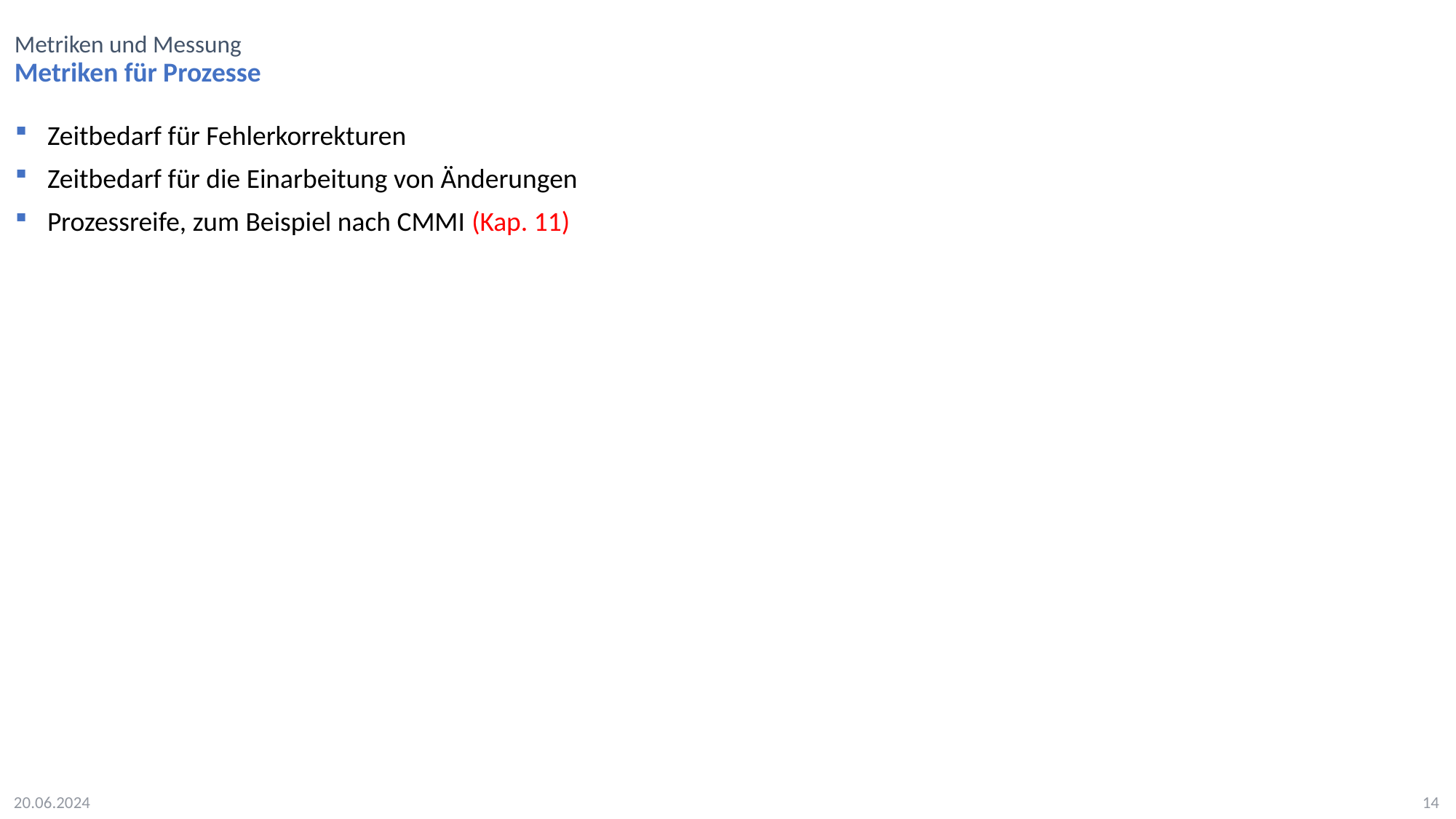

# Metriken und Messung
Metriken für Prozesse
Zeitbedarf für Fehlerkorrekturen
Zeitbedarf für die Einarbeitung von Änderungen
Prozessreife, zum Beispiel nach CMMI (Kap. 11)

20.06.2024
14